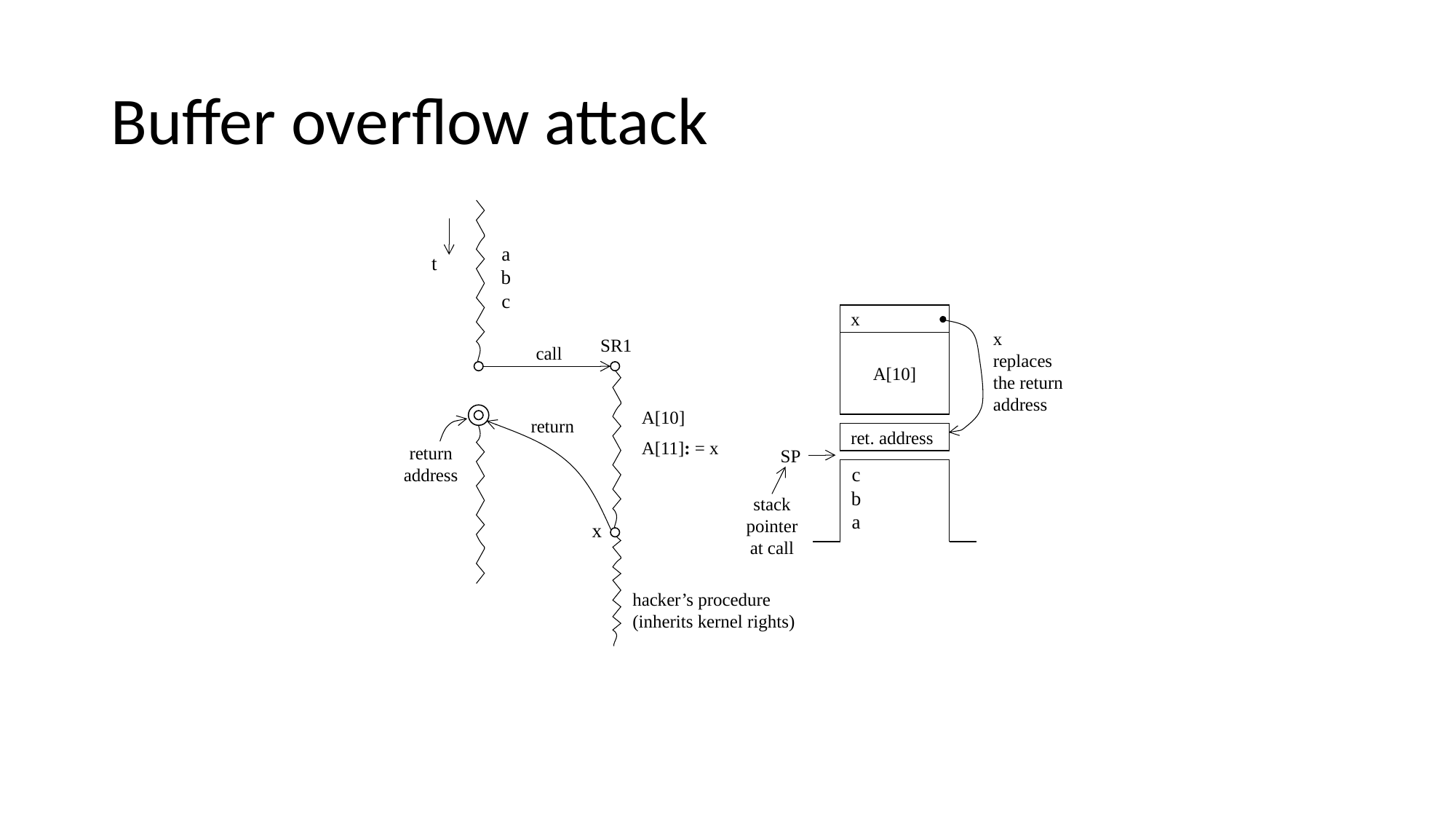

# Buffer overflow attack

a
b
c
t
x

x
replaces the return address
SR1
A[10]
call

A[10]

return

ret. address
A[11]: = x
return address
SP
c
b
a
stack
pointer
at call
x

hacker’s procedure
(inherits kernel rights)